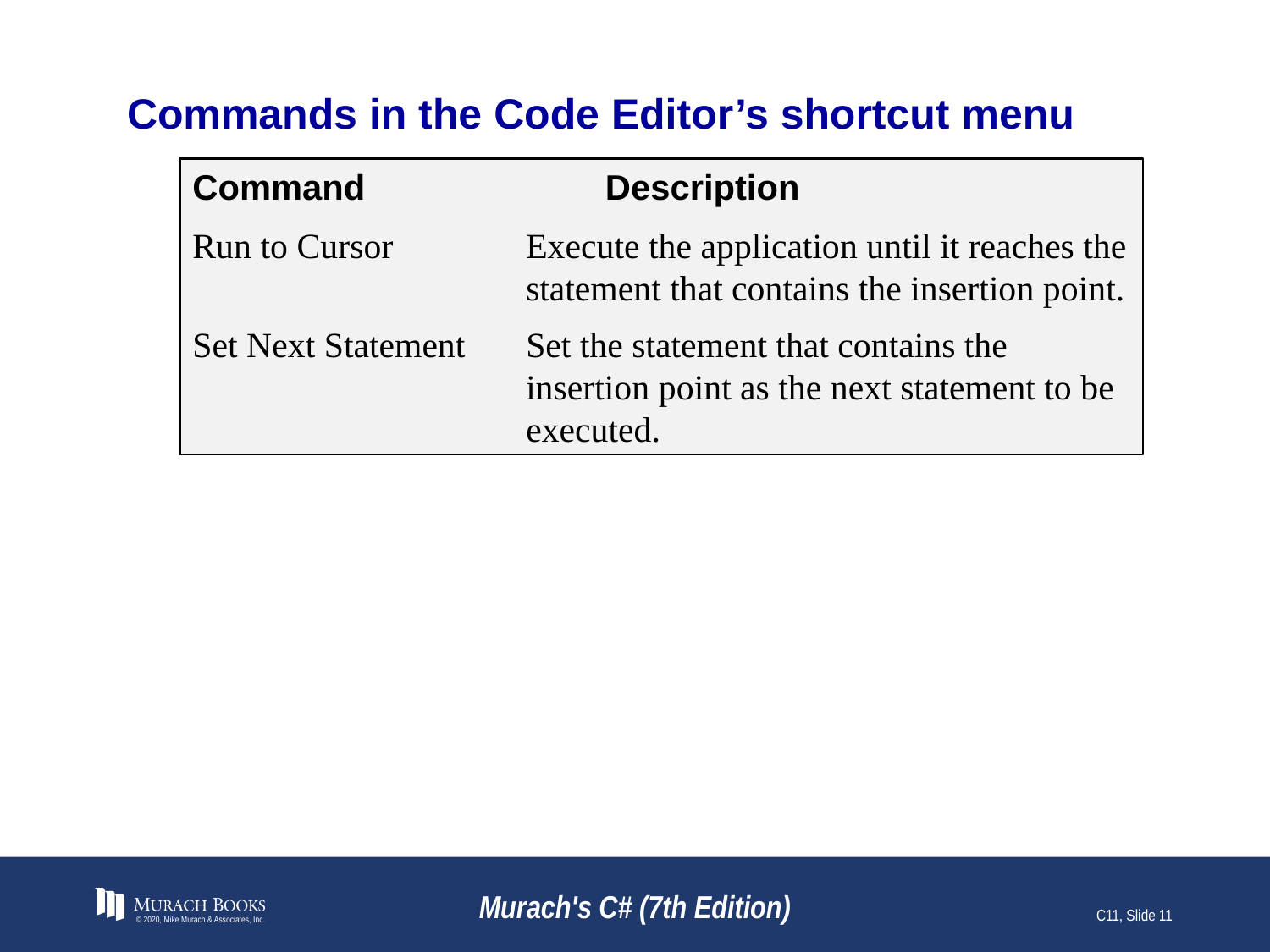

# Commands in the Code Editor’s shortcut menu
Command		Description
Run to Cursor	Execute the application until it reaches the statement that contains the insertion point.
Set Next Statement	Set the statement that contains the insertion point as the next statement to be executed.

© 2020, Mike Murach & Associates, Inc.
Murach's C# (7th Edition)

C11, Slide 11